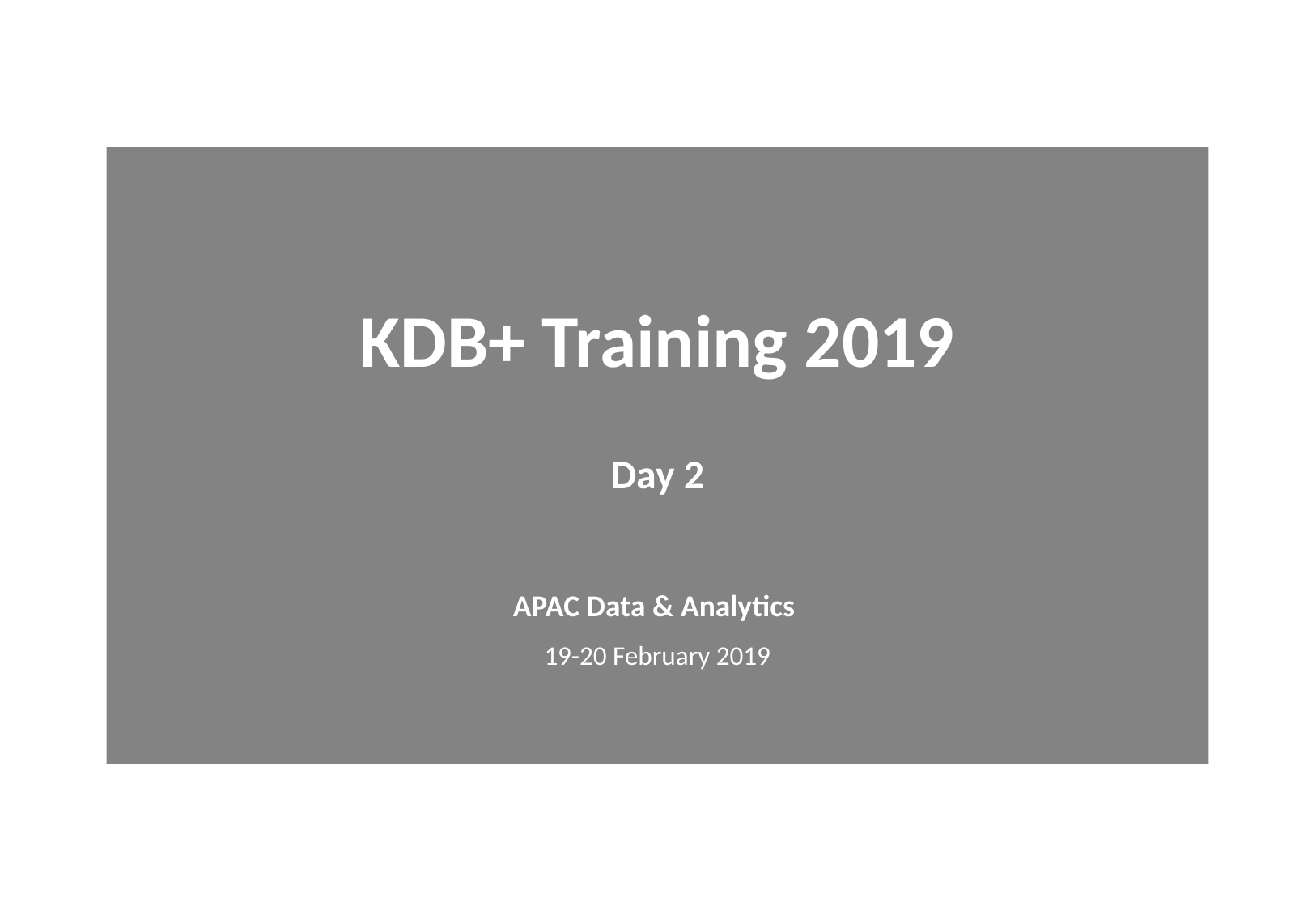

# KDB+ Training 2019 Day 2
APAC Data & Analytics
19-20 February 2019